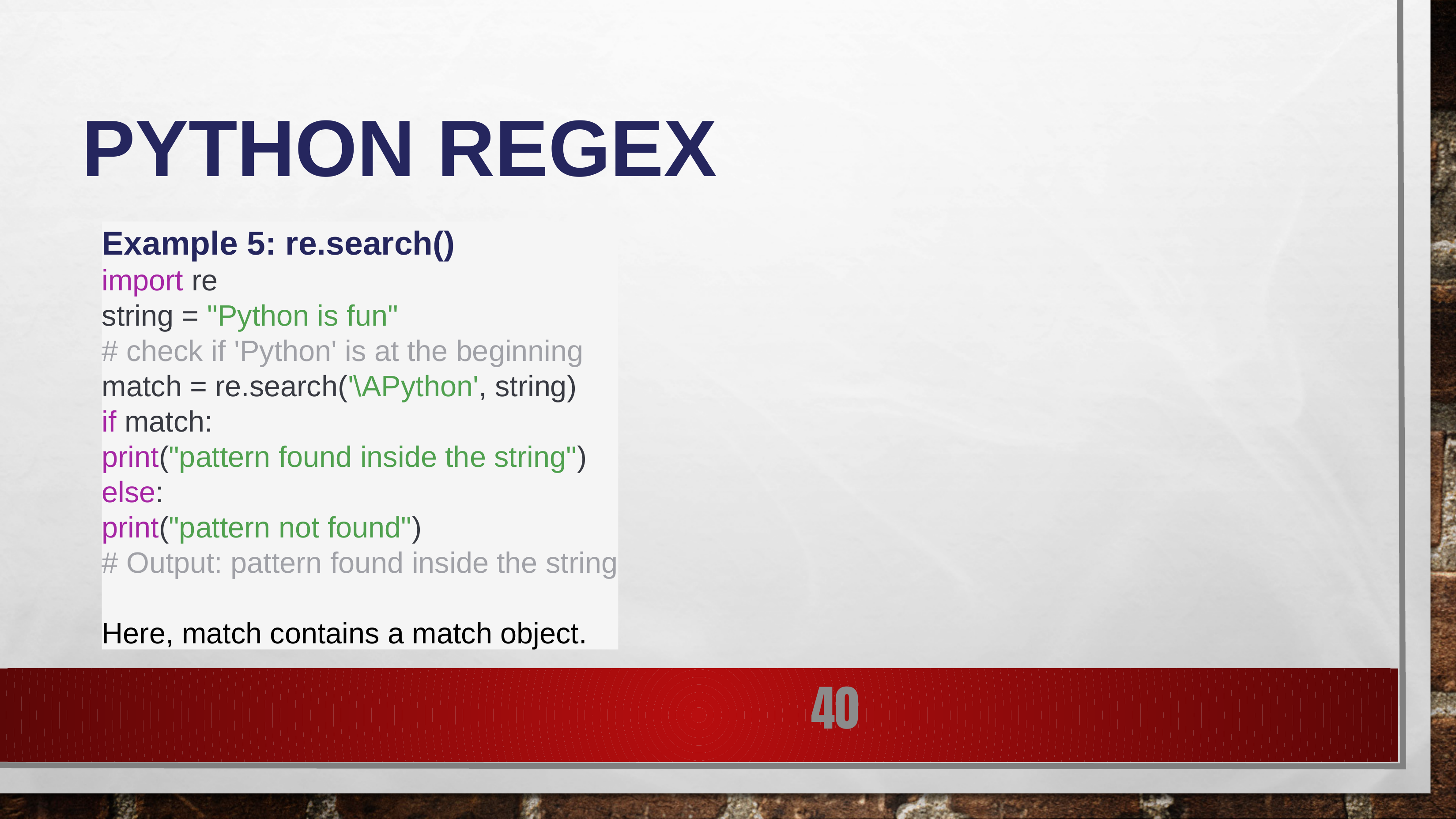

# Python RegEx
Example 5: re.search()
import re
string = "Python is fun"
# check if 'Python' is at the beginning
match = re.search('\APython', string)
if match:
print("pattern found inside the string")
else:
print("pattern not found")
# Output: pattern found inside the string

Here, match contains a match object.
40